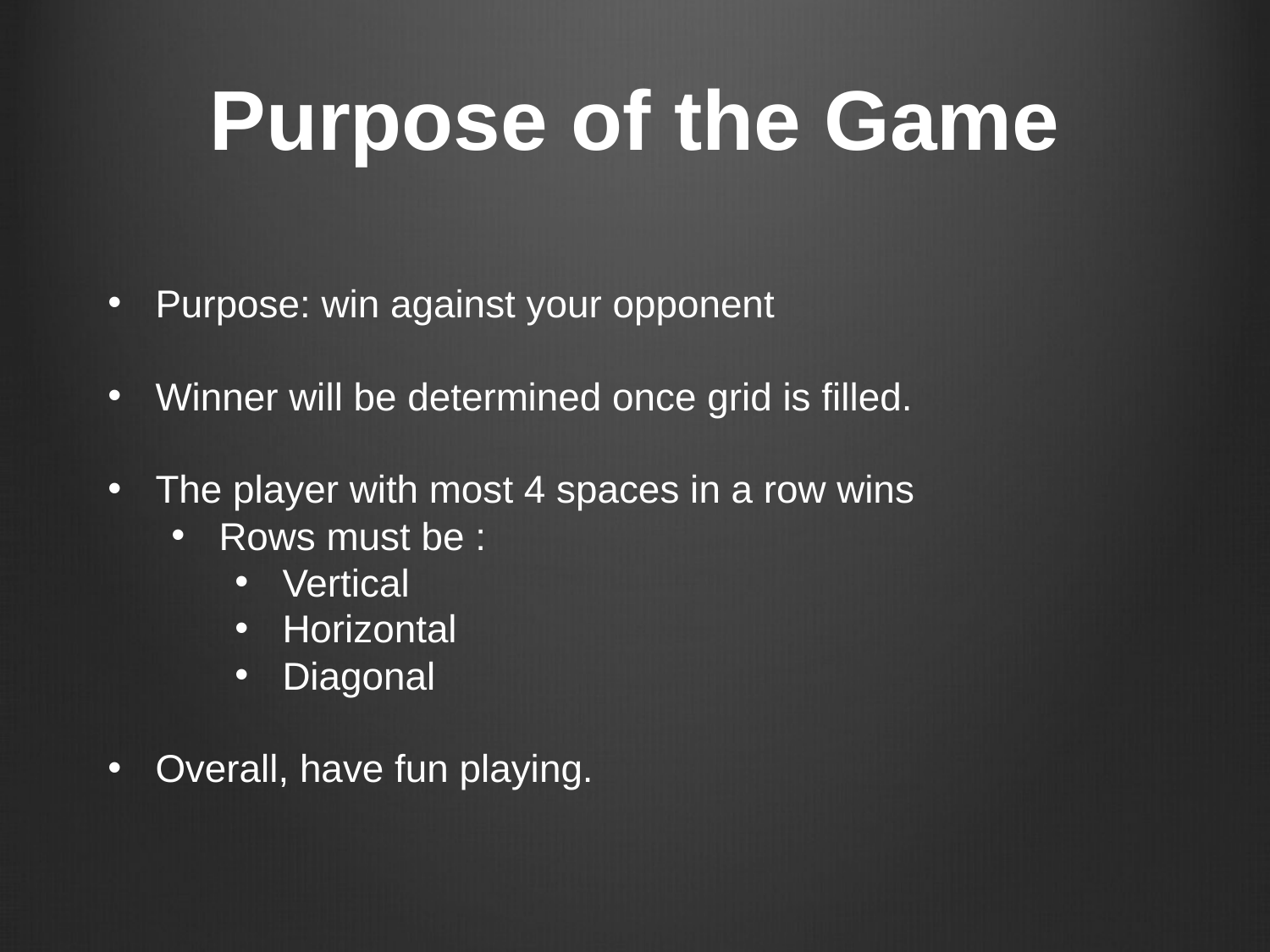

Purpose of the Game
Purpose: win against your opponent

Winner will be determined once grid is filled.

The player with most 4 spaces in a row wins
Rows must be :
Vertical
Horizontal
Diagonal

Overall, have fun playing.